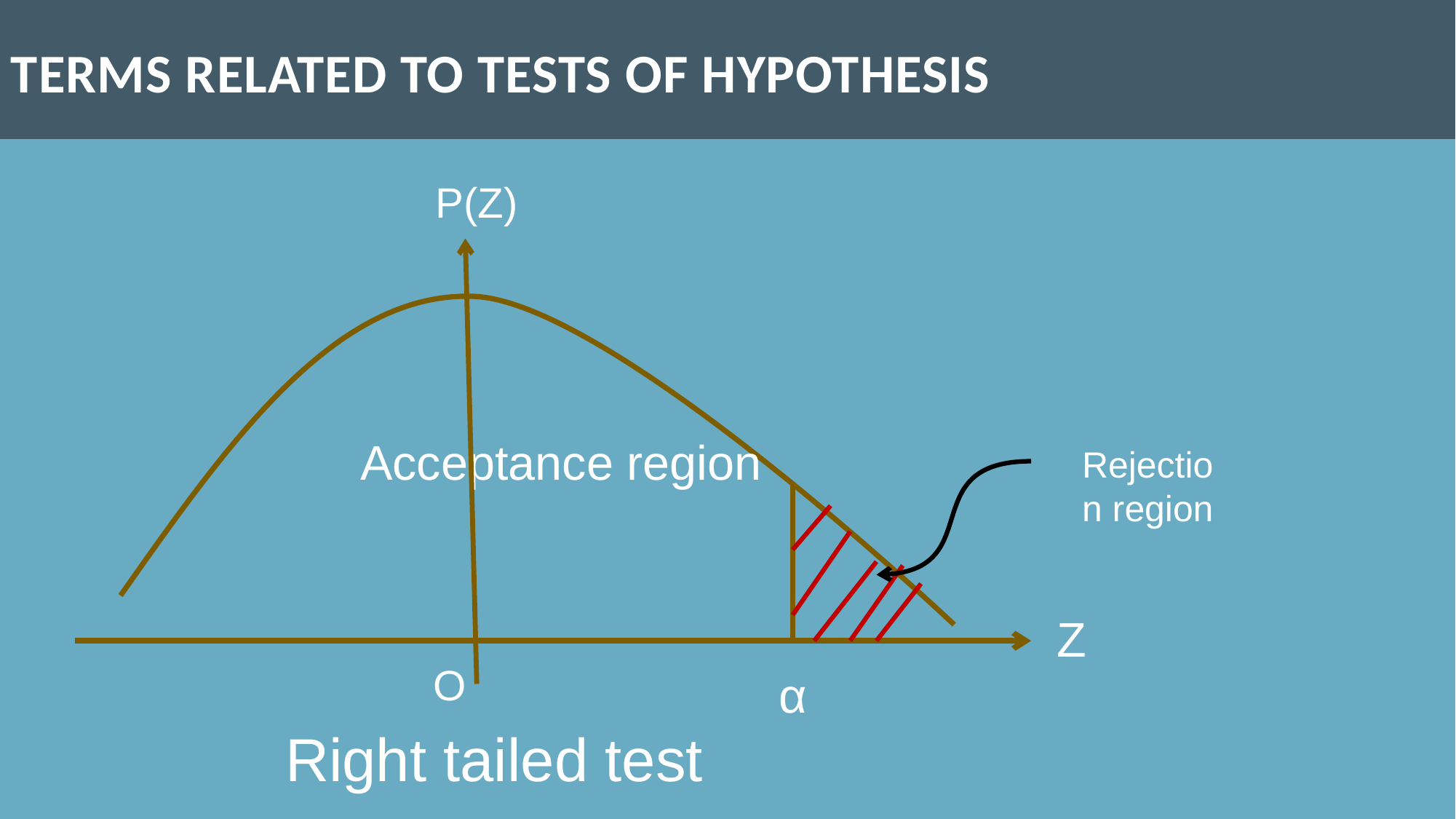

TERMS RELATED TO TESTS OF HYPOTHESIS

P(Z)
                 Acceptance region
Rejection region

Z
O
 α
  Right tailed test